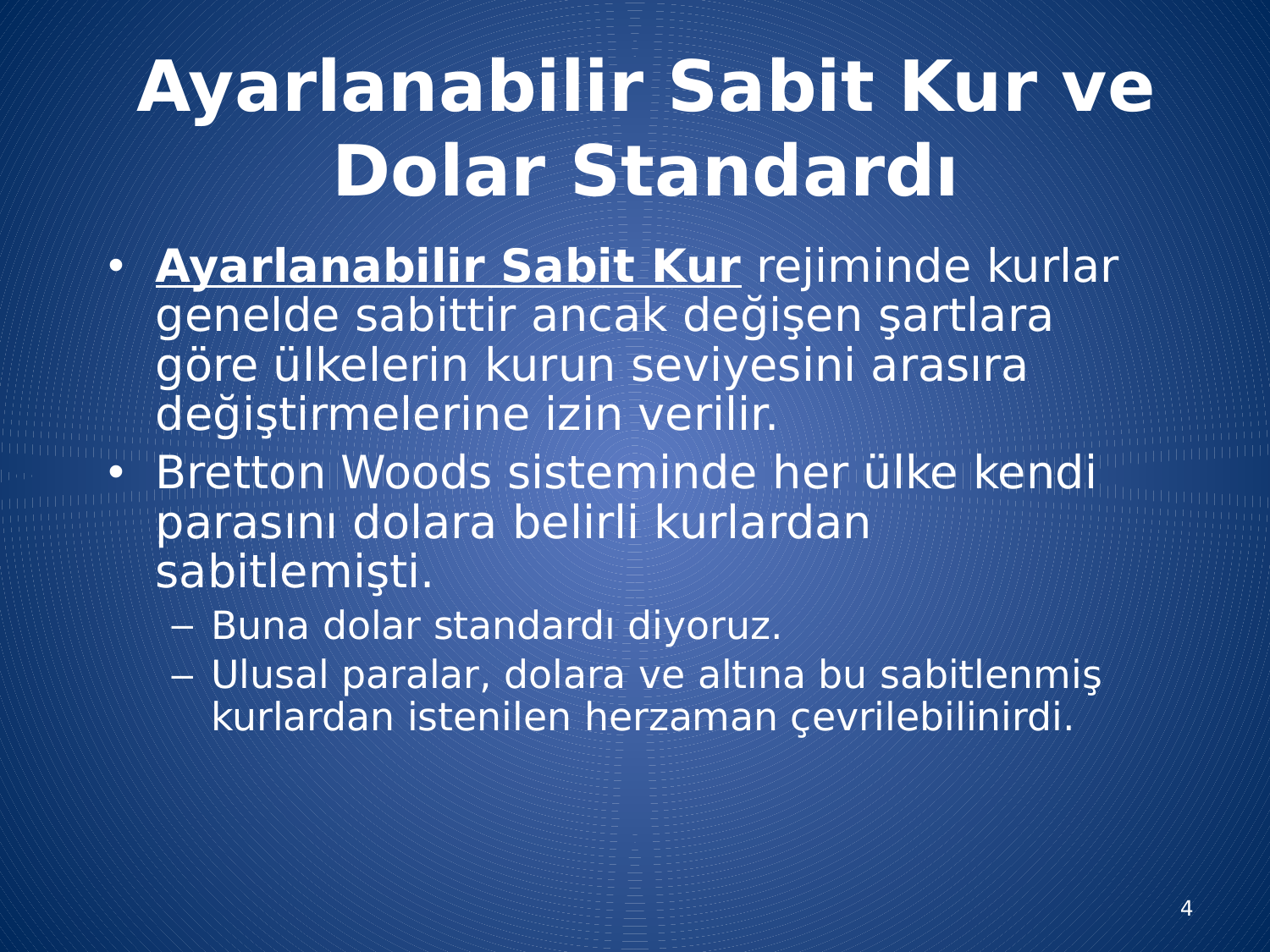

# Ayarlanabilir Sabit Kur ve Dolar Standardı
Ayarlanabilir Sabit Kur rejiminde kurlar genelde sabittir ancak değişen şartlara göre ülkelerin kurun seviyesini arasıra değiştirmelerine izin verilir.
Bretton Woods sisteminde her ülke kendi parasını dolara belirli kurlardan sabitlemişti.
Buna dolar standardı diyoruz.
Ulusal paralar, dolara ve altına bu sabitlenmiş kurlardan istenilen herzaman çevrilebilinirdi.
4